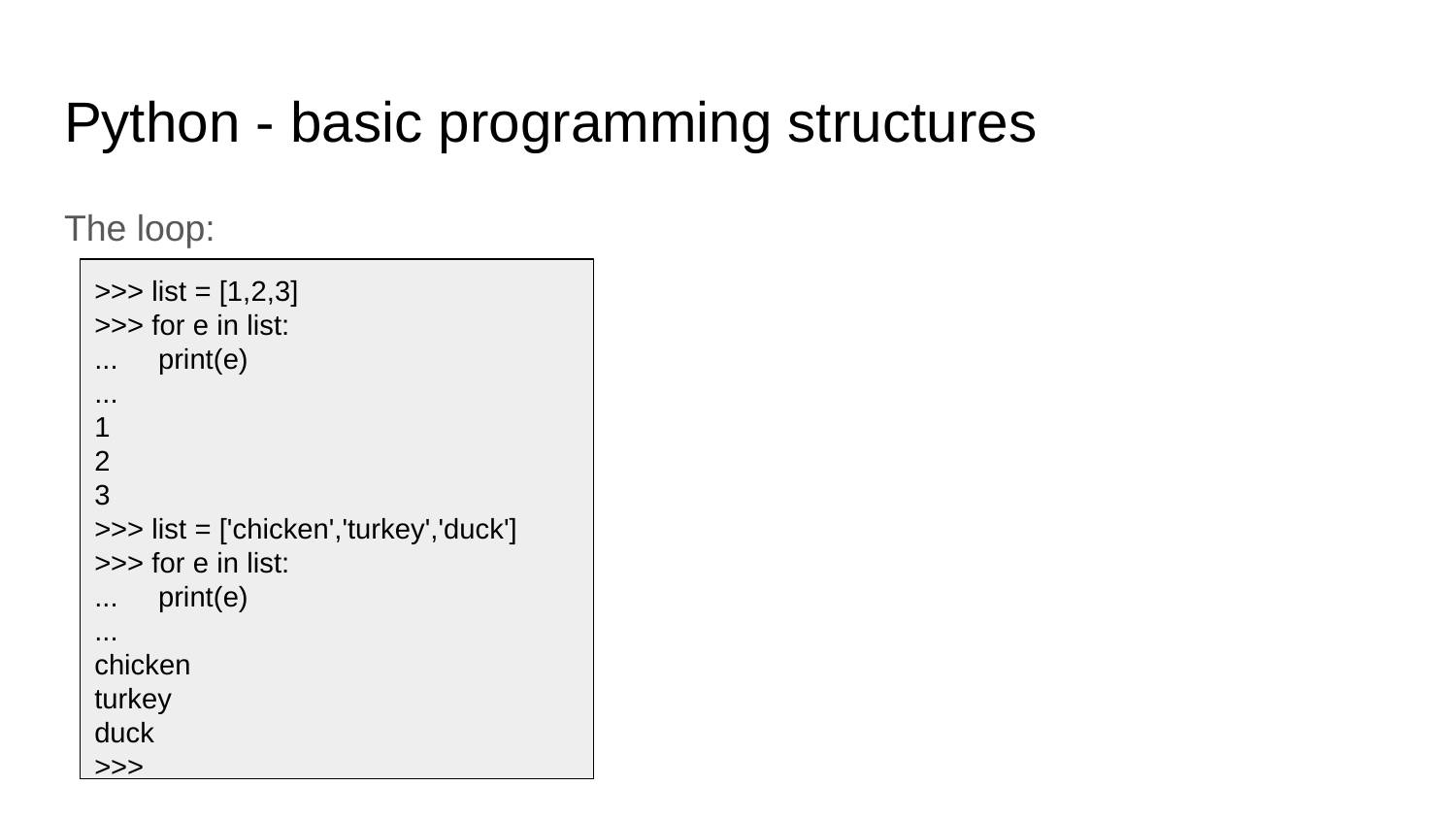

# Python - basic programming structures
The loop:
>>> list = [1,2,3]
>>> for e in list:
...     print(e)
...
1
2
3
>>> list = ['chicken','turkey','duck']
>>> for e in list:
...     print(e)
...
chicken
turkey
duck
>>>